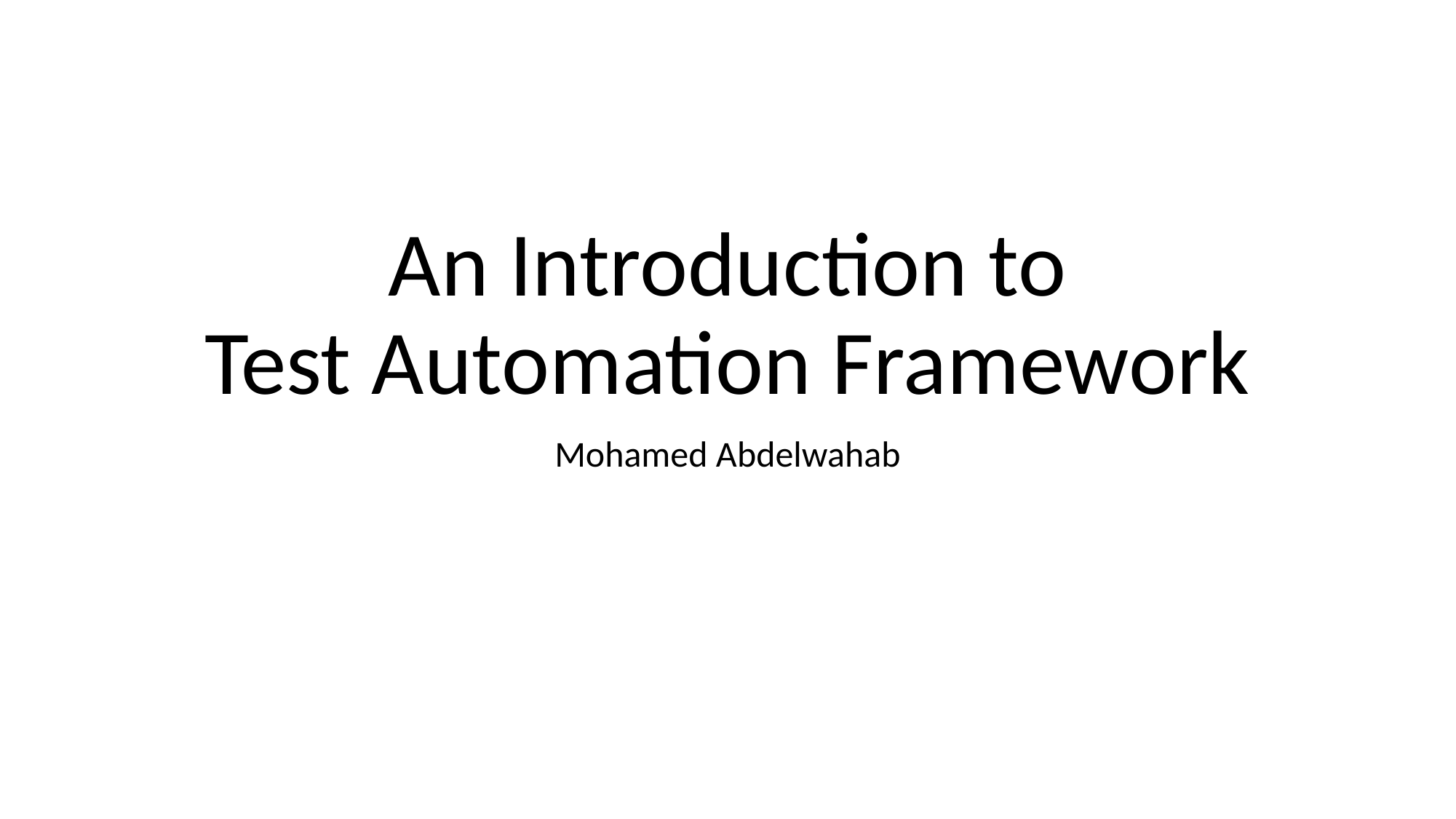

# An Introduction to Test Automation Framework
Mohamed Abdelwahab